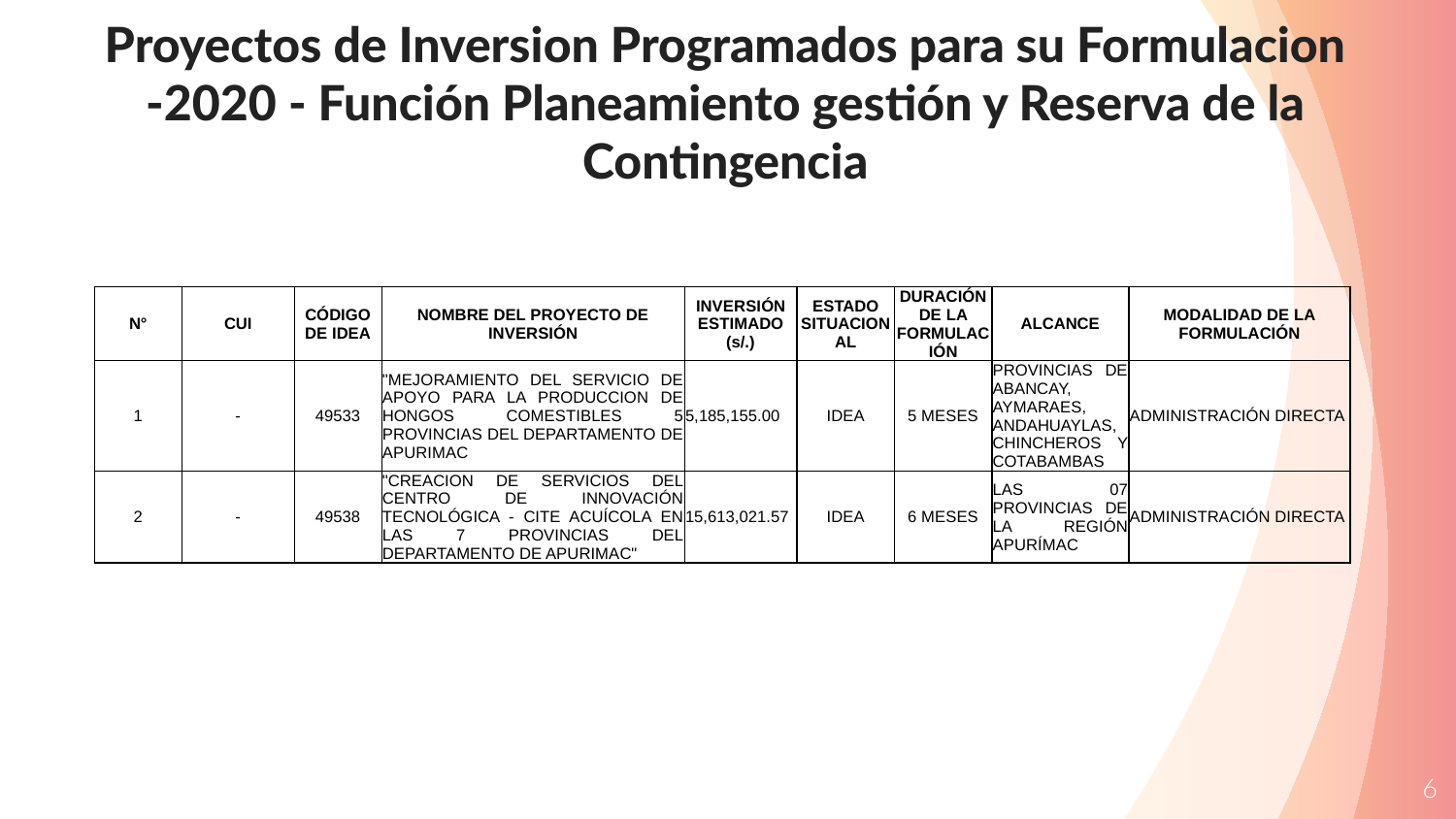

# Proyectos de Inversion Programados para su Formulacion -2020 - Función Planeamiento gestión y Reserva de la Contingencia
| N° | CUI | CÓDIGO DE IDEA | NOMBRE DEL PROYECTO DE INVERSIÓN | INVERSIÓN ESTIMADO (s/.) | ESTADO SITUACIONAL | DURACIÓN DE LA FORMULACIÓN | ALCANCE | MODALIDAD DE LA FORMULACIÓN |
| --- | --- | --- | --- | --- | --- | --- | --- | --- |
| 1 | - | 49533 | "MEJORAMIENTO DEL SERVICIO DE APOYO PARA LA PRODUCCION DE HONGOS COMESTIBLES 5 PROVINCIAS DEL DEPARTAMENTO DE APURIMAC | 5,185,155.00 | IDEA | 5 MESES | PROVINCIAS DE ABANCAY, AYMARAES, ANDAHUAYLAS, CHINCHEROS Y COTABAMBAS | ADMINISTRACIÓN DIRECTA |
| 2 | - | 49538 | "CREACION DE SERVICIOS DEL CENTRO DE INNOVACIÓN TECNOLÓGICA - CITE ACUÍCOLA EN LAS 7 PROVINCIAS DEL DEPARTAMENTO DE APURIMAC" | 15,613,021.57 | IDEA | 6 MESES | LAS 07 PROVINCIAS DE LA REGIÓN APURÍMAC | ADMINISTRACIÓN DIRECTA |
6